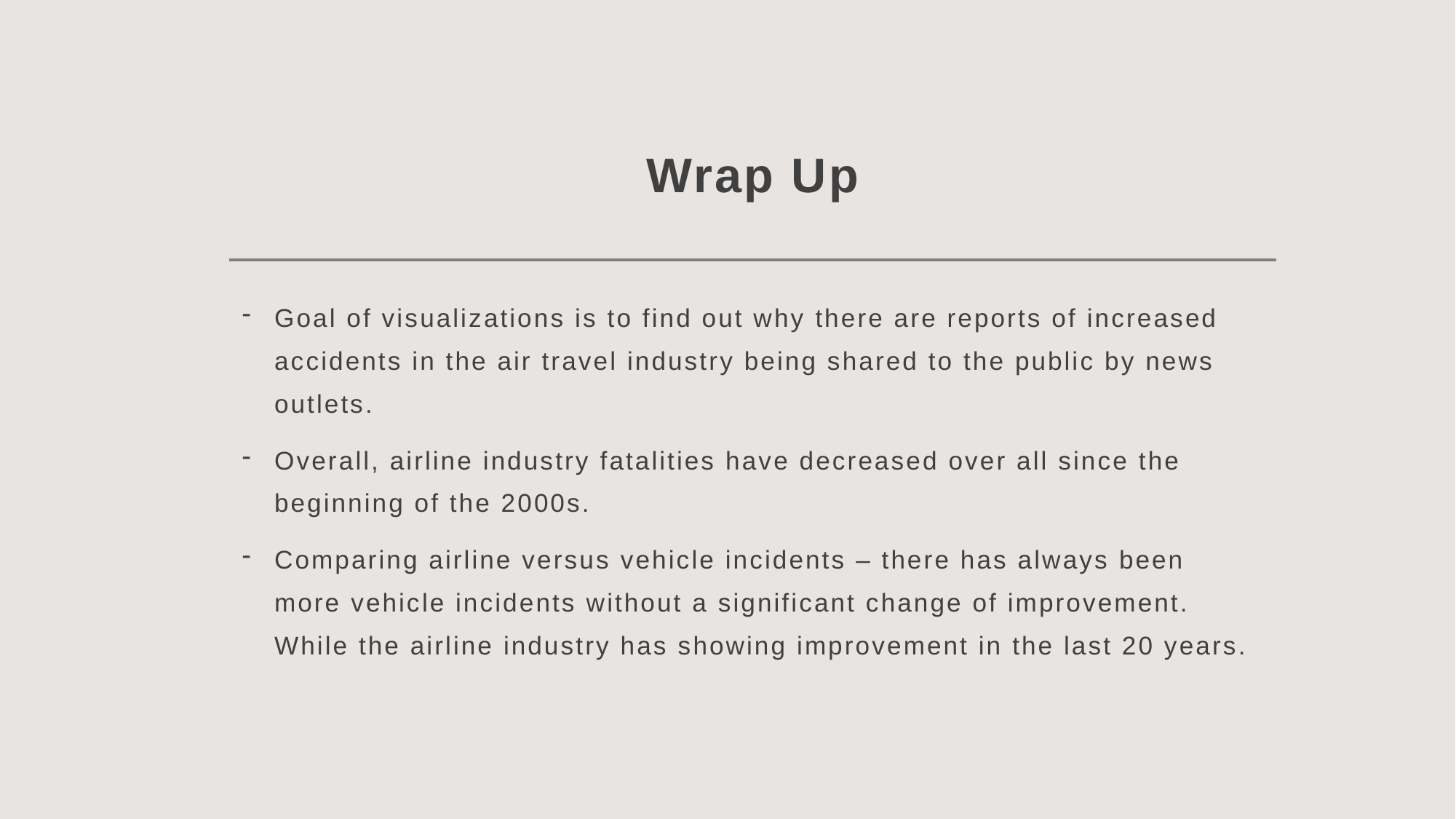

# Wrap Up
Goal of visualizations is to find out why there are reports of increased accidents in the air travel industry being shared to the public by news outlets.
Overall, airline industry fatalities have decreased over all since the beginning of the 2000s.
Comparing airline versus vehicle incidents – there has always been more vehicle incidents without a significant change of improvement. While the airline industry has showing improvement in the last 20 years.